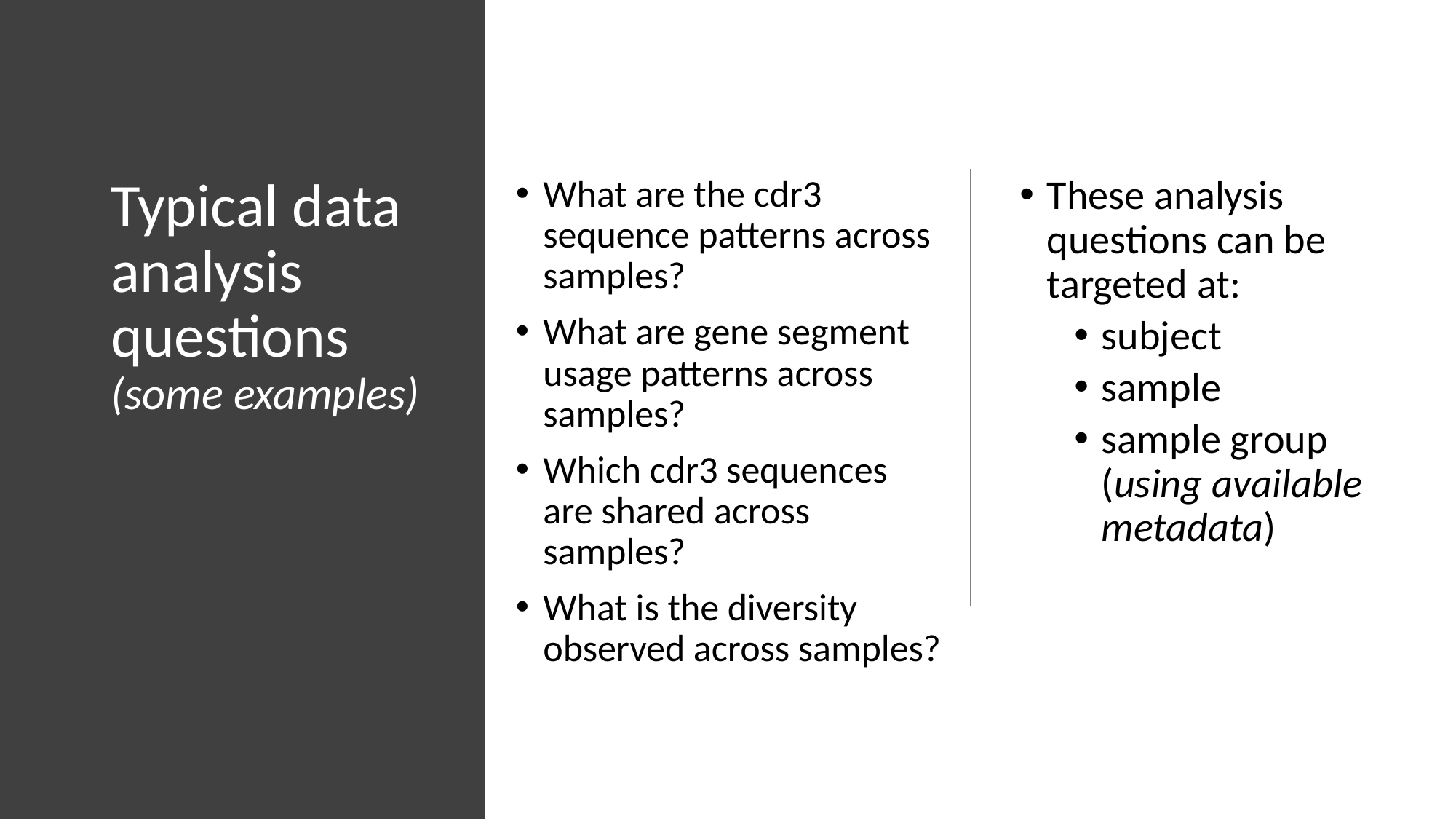

# Typical data analysis questions (some examples)
What are the cdr3 sequence patterns across samples?
What are gene segment usage patterns across samples?
Which cdr3 sequences are shared across samples?
What is the diversity observed across samples?
These analysis questions can be targeted at:
subject
sample
sample group (using available metadata)